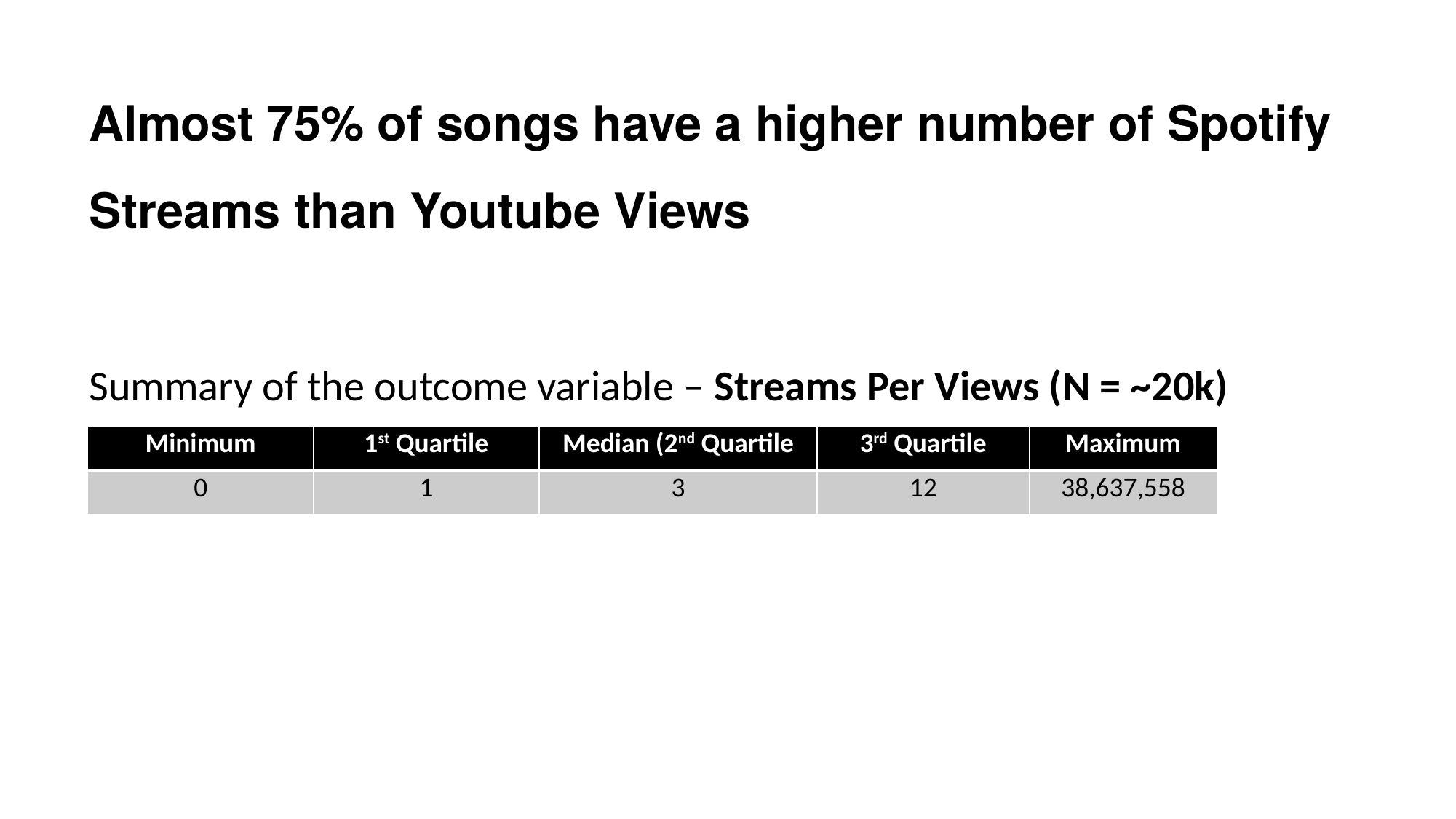

Almost 75% of songs have a higher number of Spotify Streams than Youtube Views
Summary of the outcome variable – Streams Per Views (N = ~20k)
| Minimum | 1st Quartile | Median (2nd Quartile | 3rd Quartile | Maximum |
| --- | --- | --- | --- | --- |
| 0 | 1 | 3 | 12 | 38,637,558 |